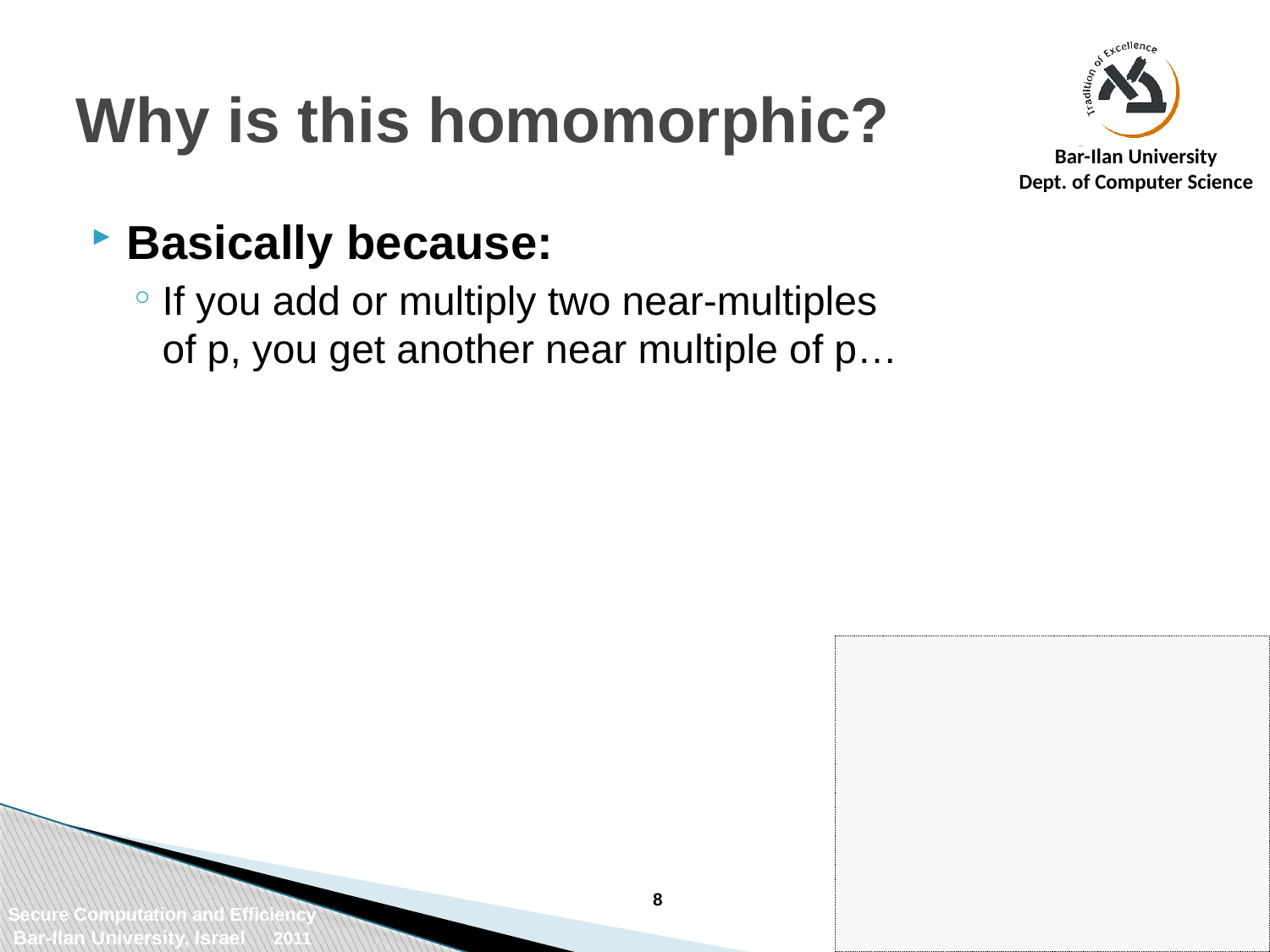

# Why is this homomorphic?
Basically because:
If you add or multiply two near-multiples
of p, you get another near multiple of p…
8
Secure Computation and Efficiency
Bar-Ilan University, Israel     2011